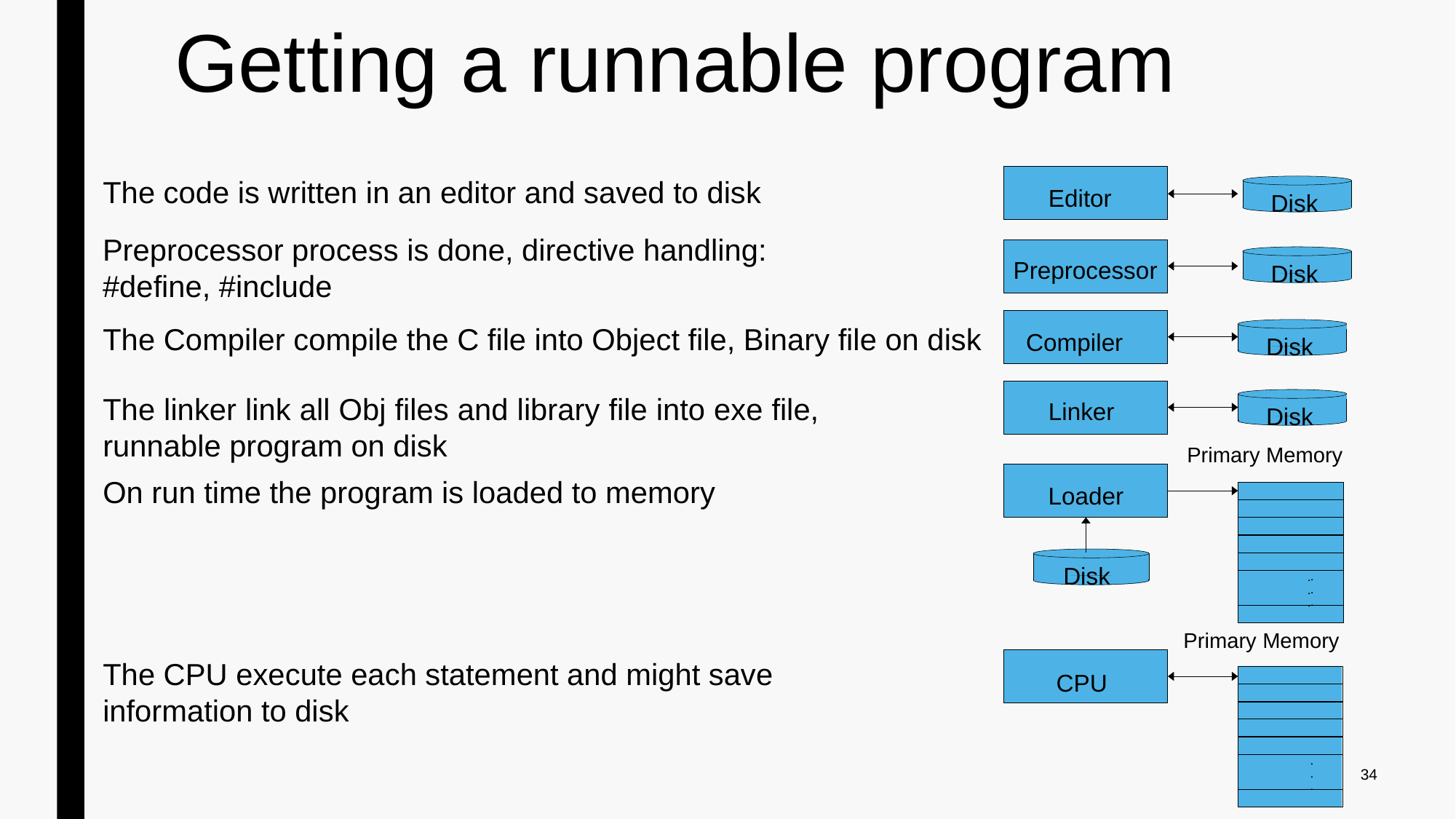

# Getting a runnable program

Editor

Disk

Preprocessor

Disk

Disk

Compiler

Linker

Disk

Primary Memory

Loader

.
.
.

.
.
.

Disk

Primary Memory

CPU

.
.
.

.
.
.

The code is written in an editor and saved to disk
Preprocessor process is done, directive handling: #define, #include
The Compiler compile the C file into Object file, Binary file on disk
The linker link all Obj files and library file into exe file, runnable program on disk
On run time the program is loaded to memory
The CPU execute each statement and might save information to disk
34